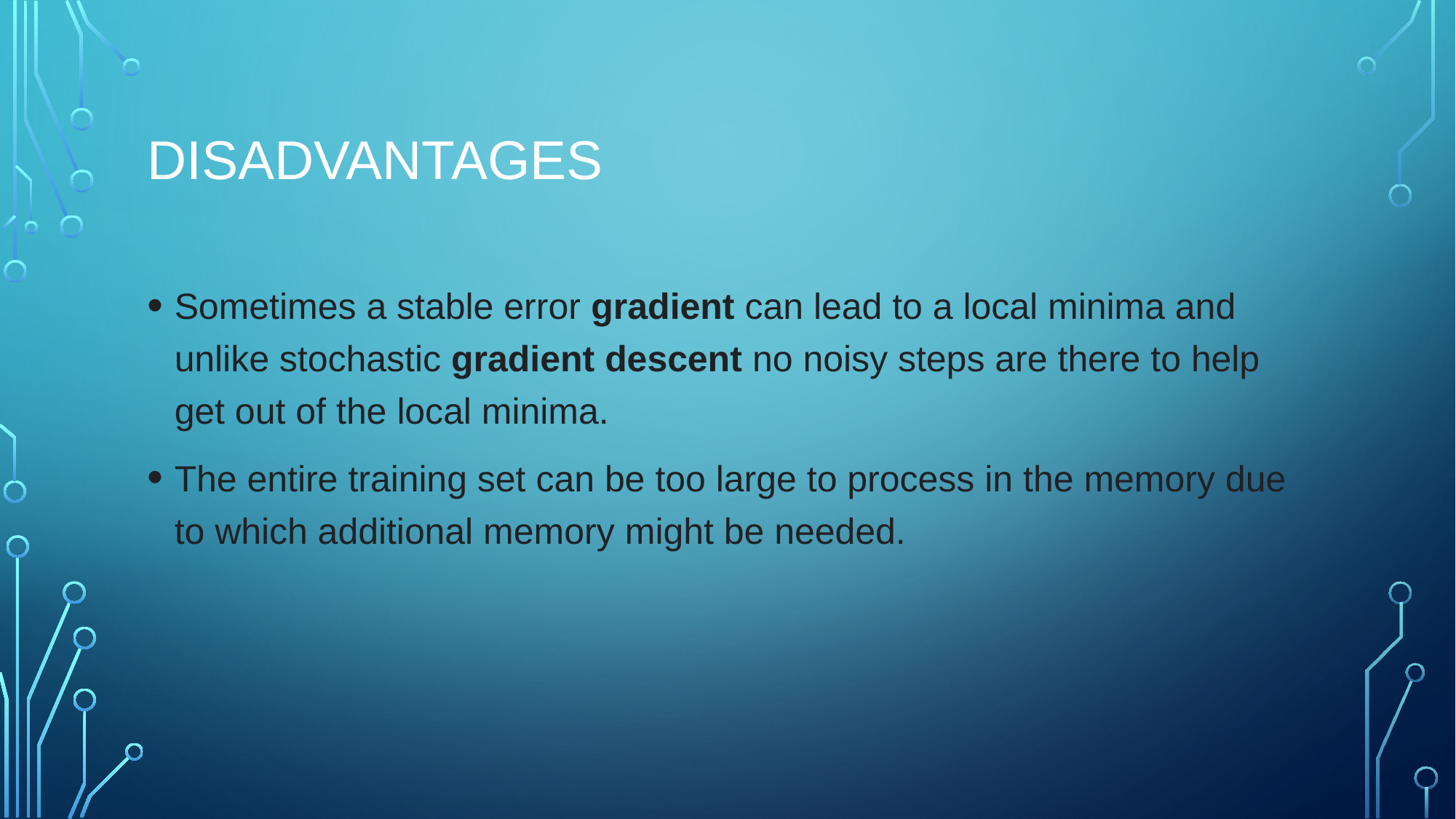

# DISADVANTAGES
Sometimes a stable error gradient can lead to a local minima and unlike stochastic gradient descent no noisy steps are there to help get out of the local minima.
The entire training set can be too large to process in the memory due to which additional memory might be needed.